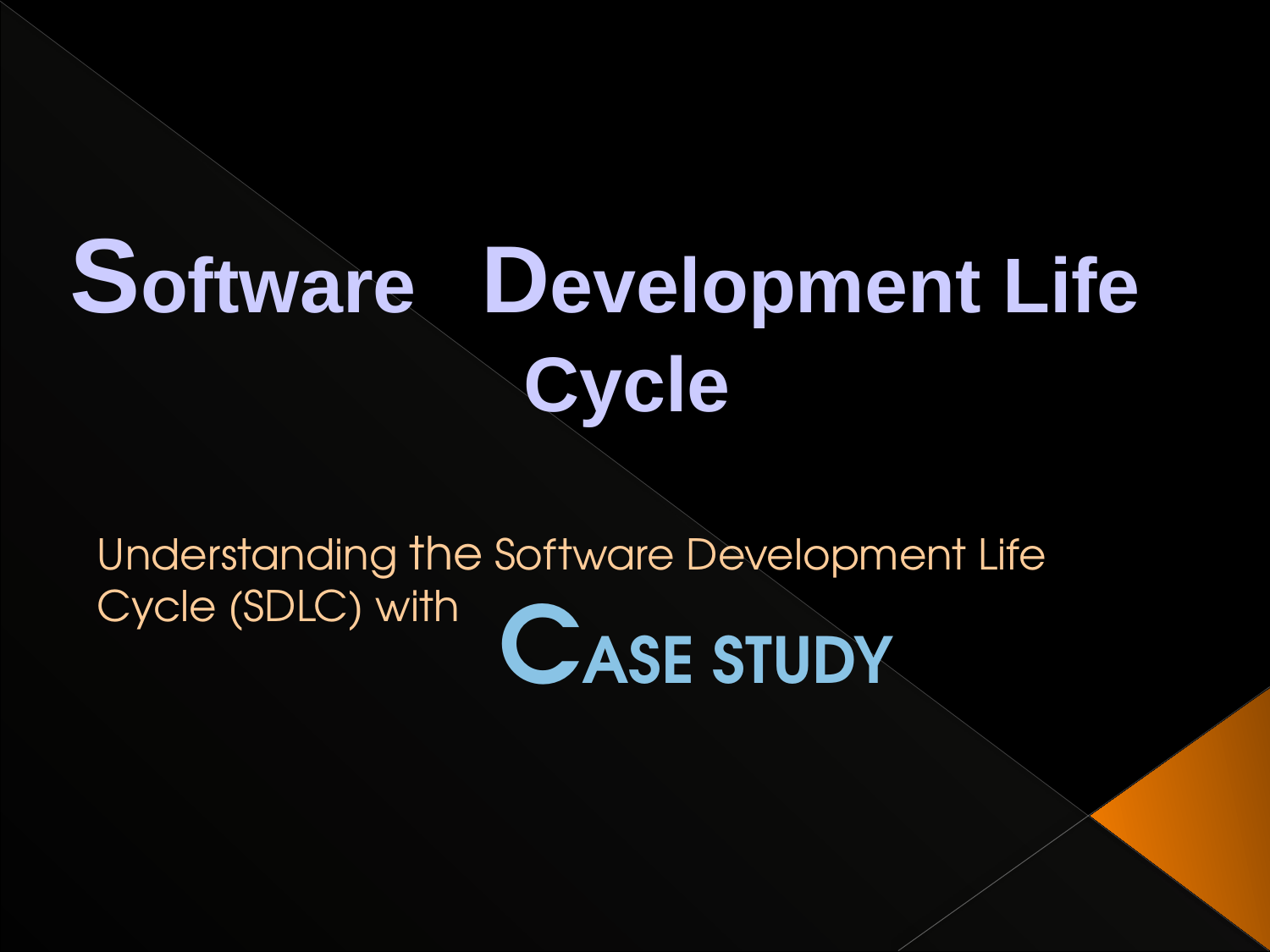

Software   Development Life   Cycle
Understanding the Software Development Life Cycle (SDLC) with
Case Study